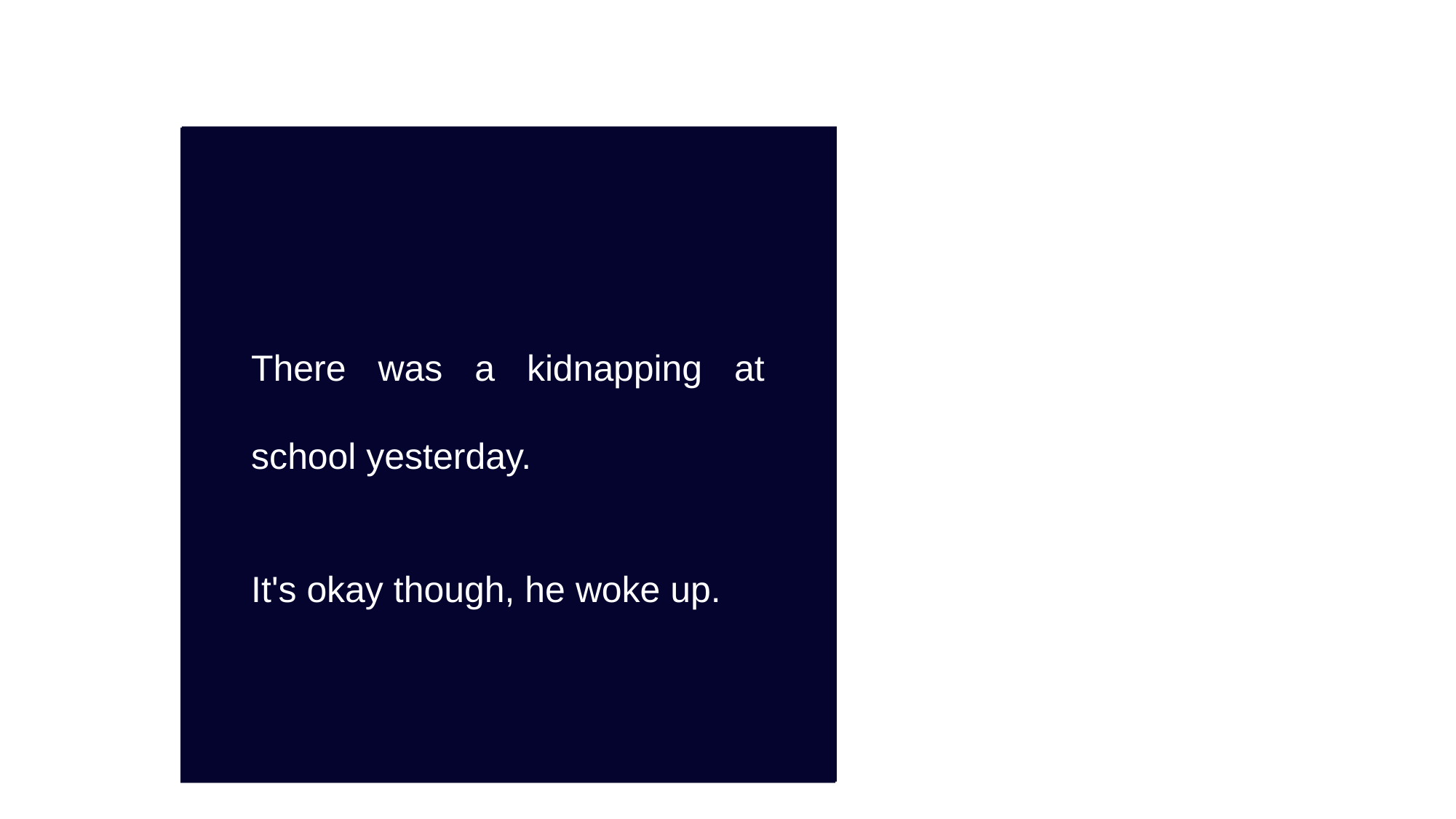

There was a kidnapping at school yesterday.
It's okay though, he woke up.
There was a kidnapping at school yesterday.
It's okay though, he woke up.